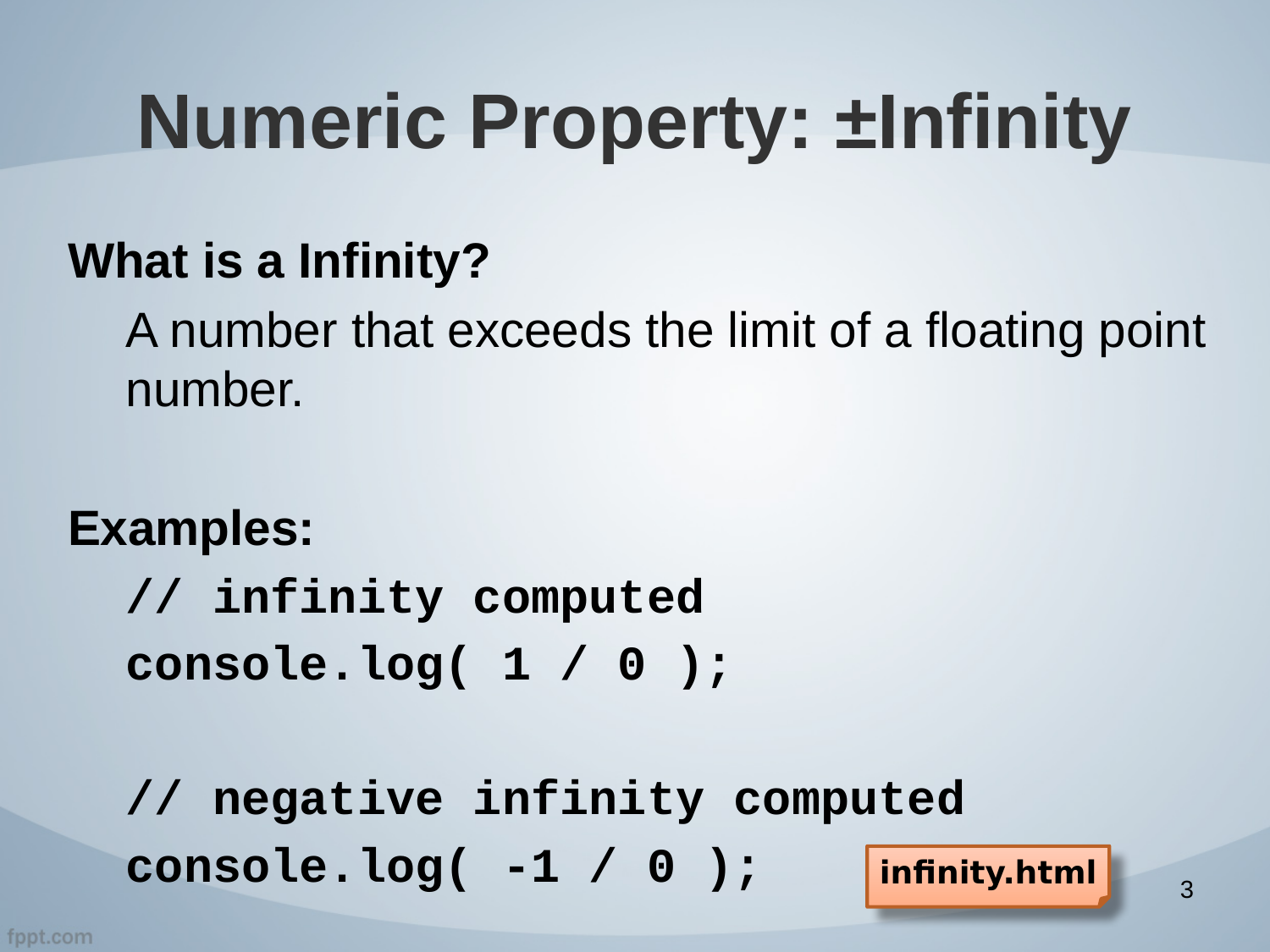

# Numeric Property: ±Infinity
What is a Infinity?
A number that exceeds the limit of a floating point number.

Examples:
// infinity computed
console.log( 1 / 0 );

// negative infinity computed
console.log( -1 / 0 );
infinity.html
3